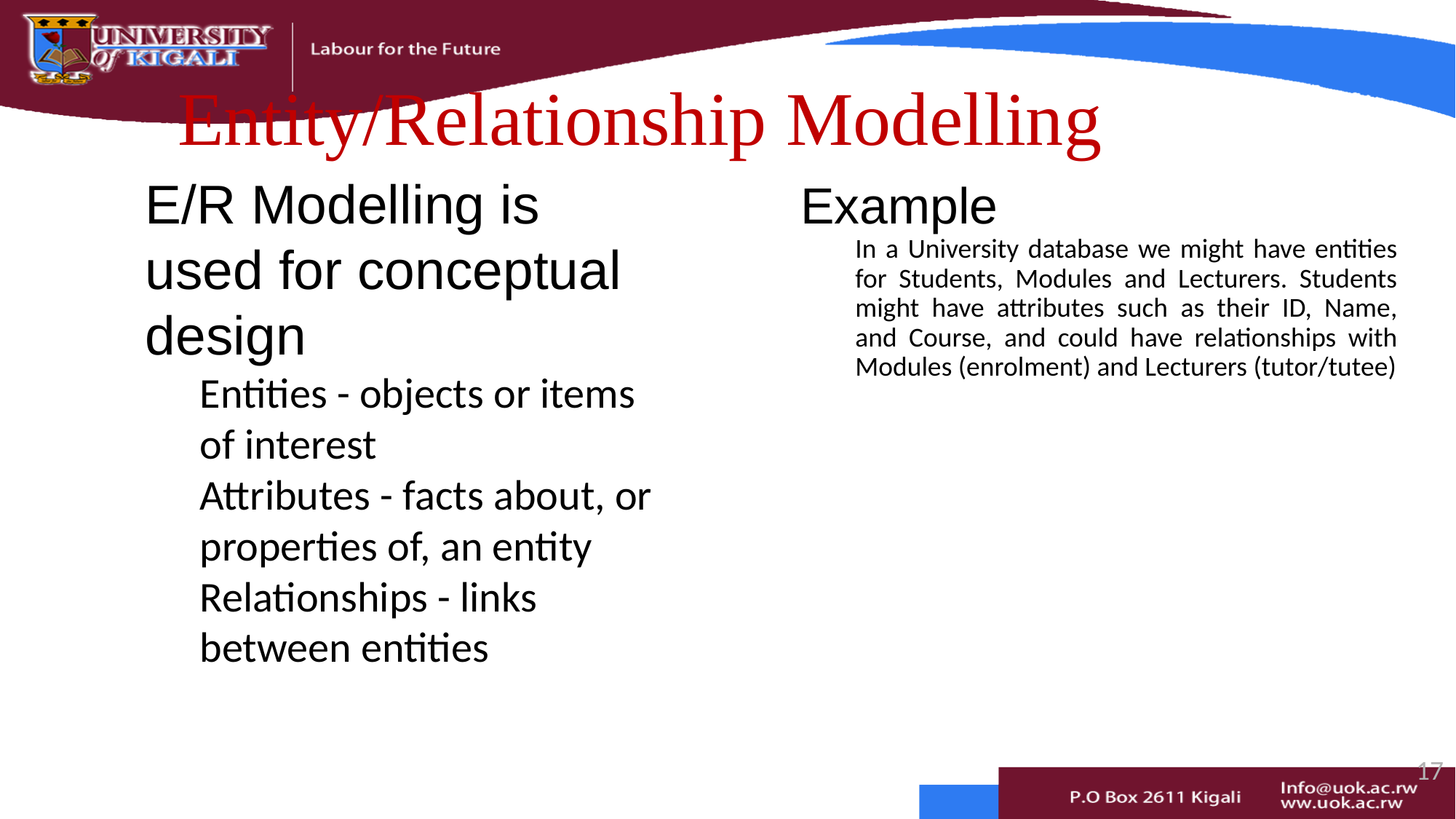

# Entity/Relationship Modelling
E/R Modelling is used for conceptual design
Entities - objects or items of interest
Attributes - facts about, or properties of, an entity
Relationships - links between entities
Example
In a University database we might have entities for Students, Modules and Lecturers. Students might have attributes such as their ID, Name, and Course, and could have relationships with Modules (enrolment) and Lecturers (tutor/tutee)
17